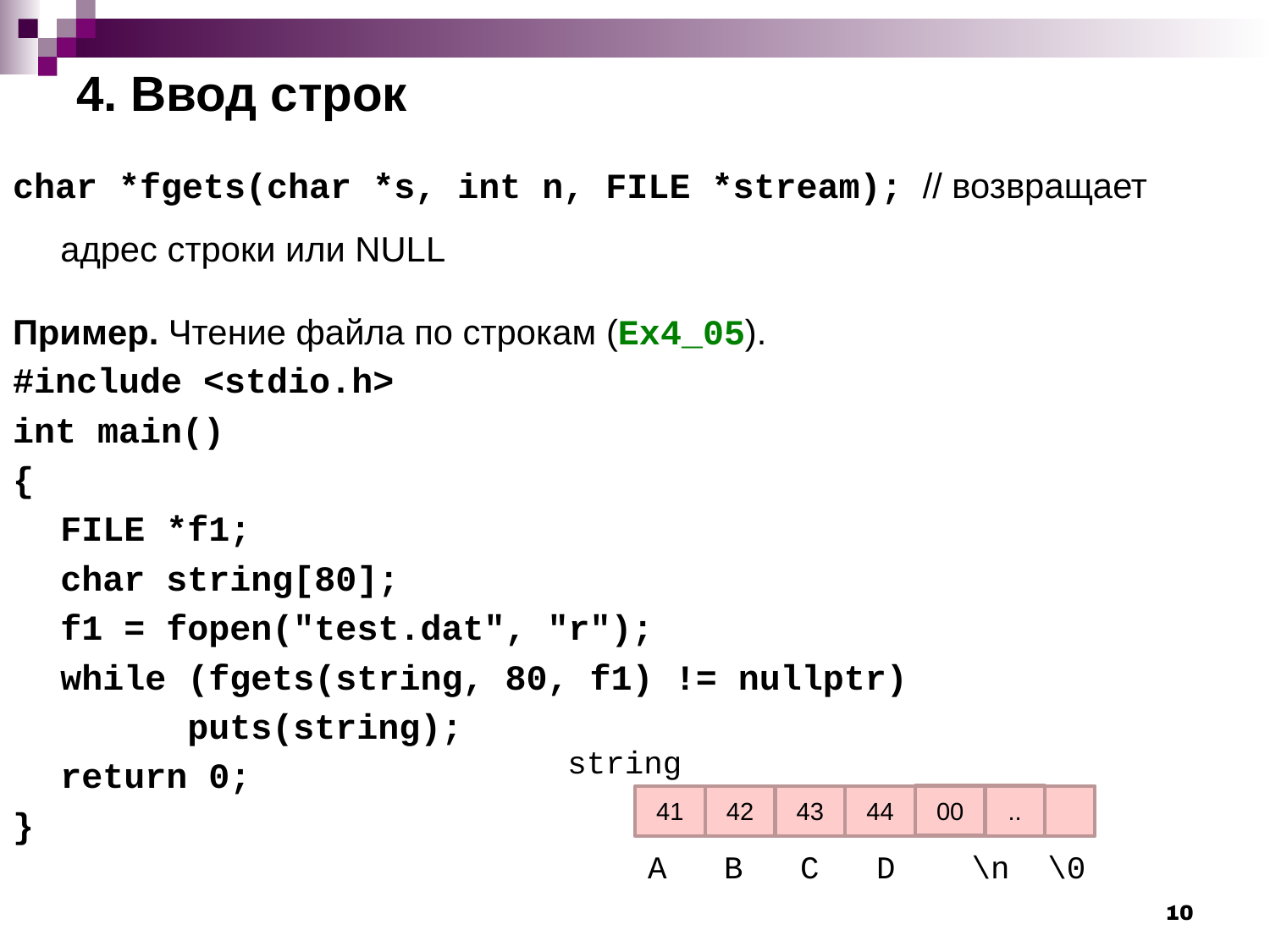

# 4. Ввод строк
char *fgets(char *s, int n, FILE *stream); // возвращает адрес строки или NULL

Пример. Чтение файла по строкам (Ex4_05).
#include <stdio.h>
int main()
{
	FILE *f1;
	char string[80];
	f1 = fopen("test.dat", "r");
	while (fgets(string, 80, f1) != nullptr)
		puts(string);
	return 0;
}
string
00
..
41
42
43
44

A   B   C   D    \n  \0
10